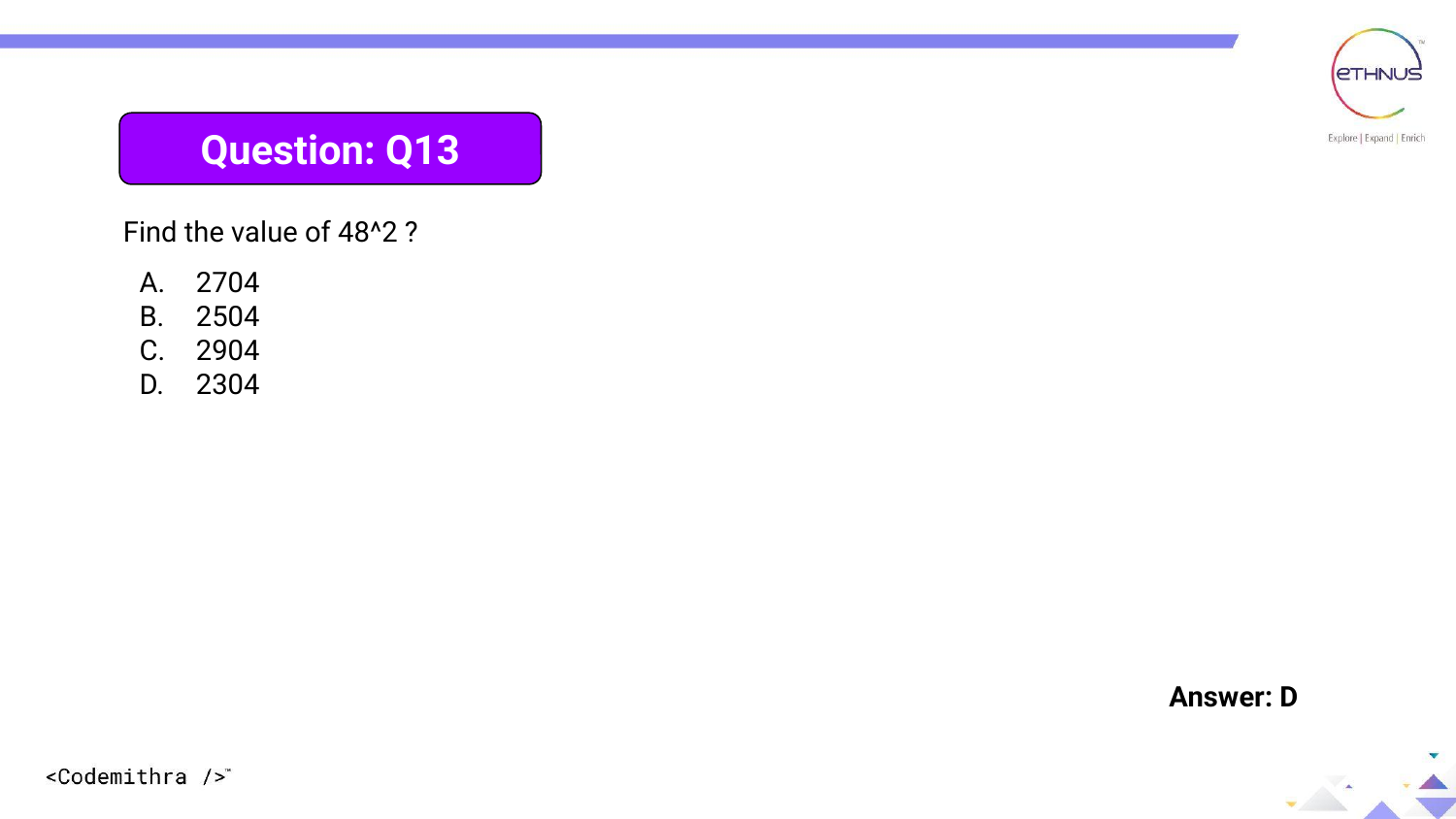

Question: Q13
Find the value of 48^2 ?
2704
2504
2904
2304
Answer: D